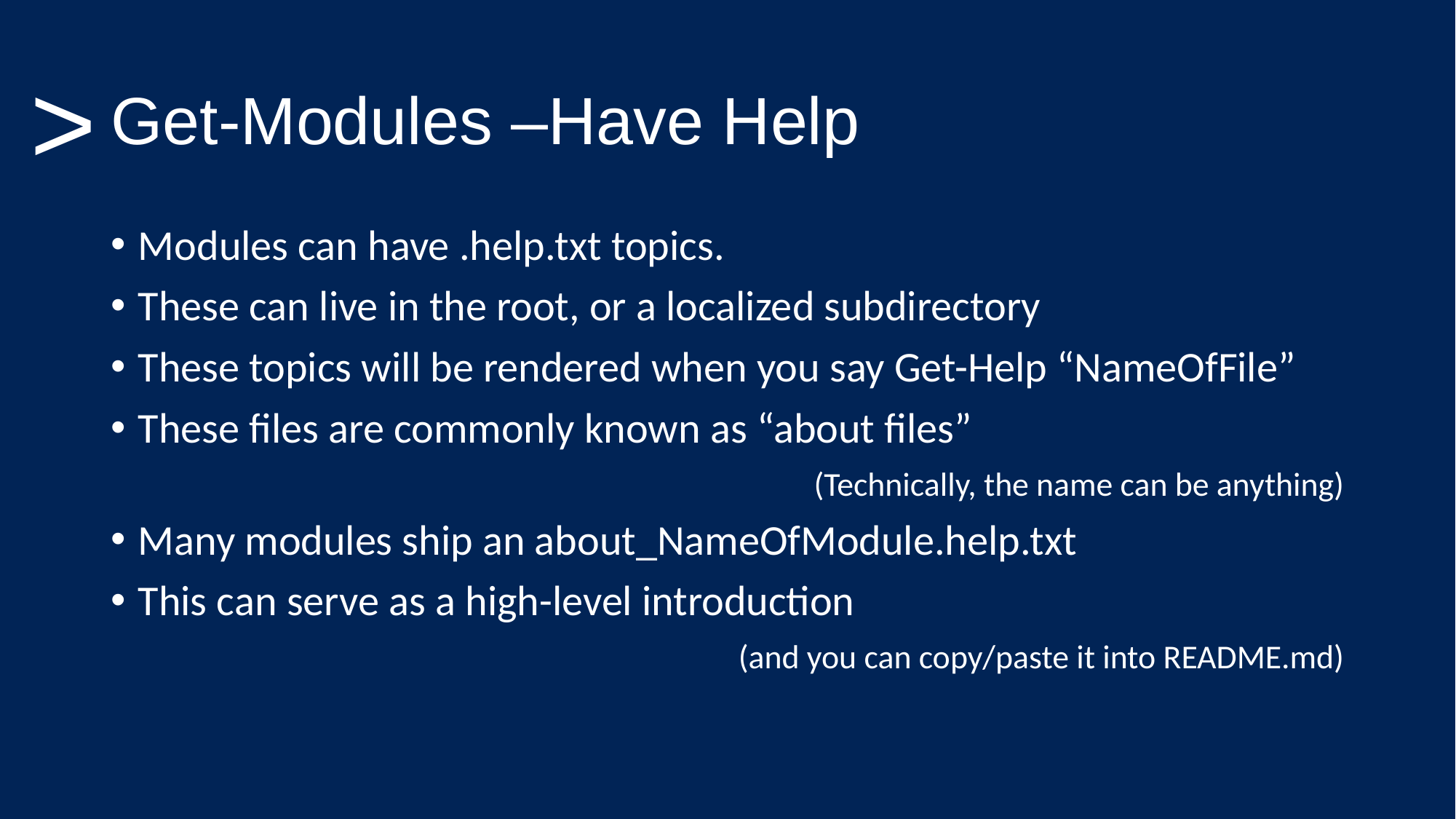

# Get-Modules –Have Help
>
Modules can have .help.txt topics.
These can live in the root, or a localized subdirectory
These topics will be rendered when you say Get-Help “NameOfFile”
These files are commonly known as “about files”
(Technically, the name can be anything)
Many modules ship an about_NameOfModule.help.txt
This can serve as a high-level introduction
(and you can copy/paste it into README.md)